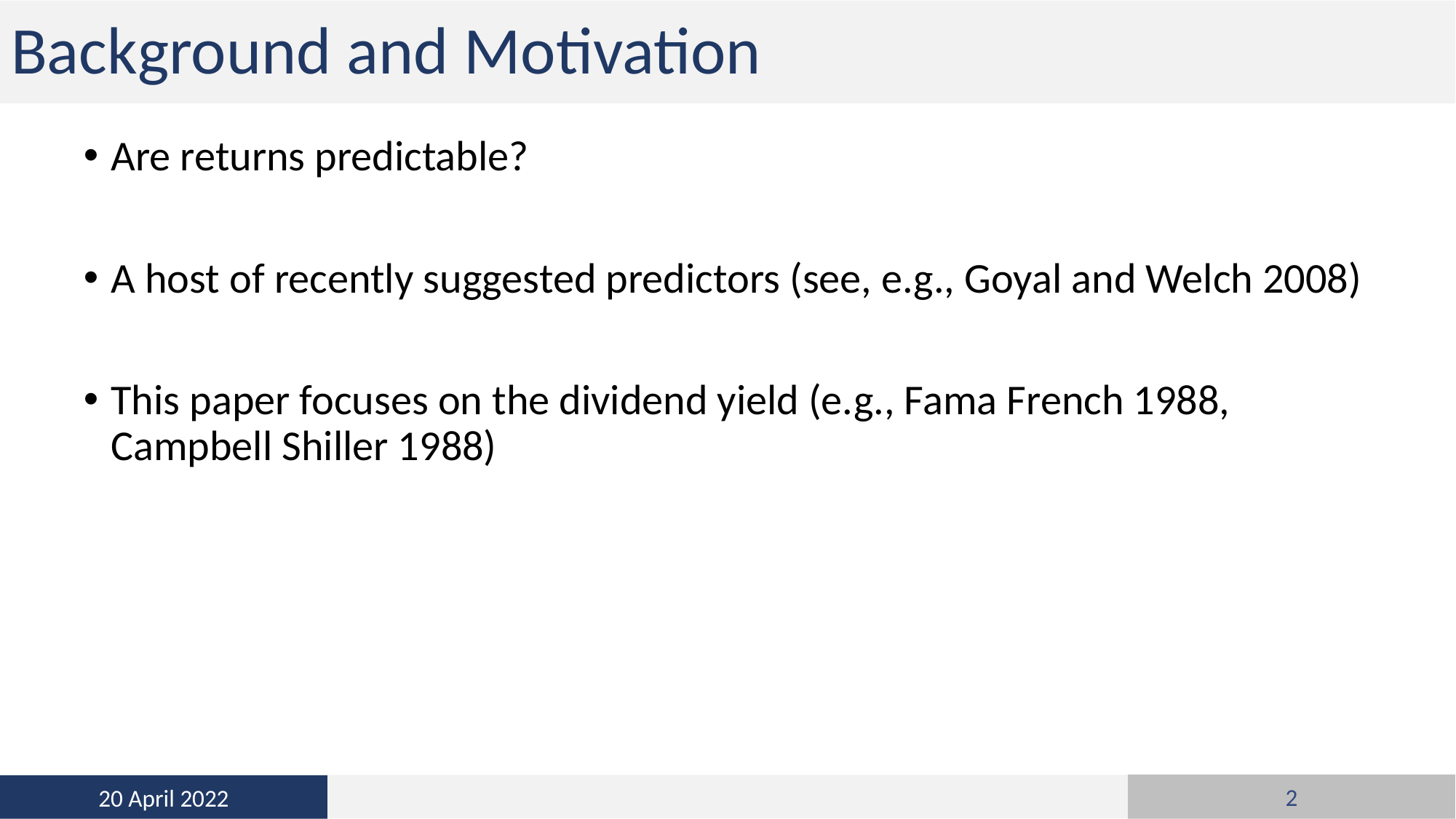

# Background and Motivation
Are returns predictable?

A host of recently suggested predictors (see, e.g., Goyal and Welch 2008)

This paper focuses on the dividend yield (e.g., Fama French 1988, Campbell Shiller 1988)
2

20 April 2022